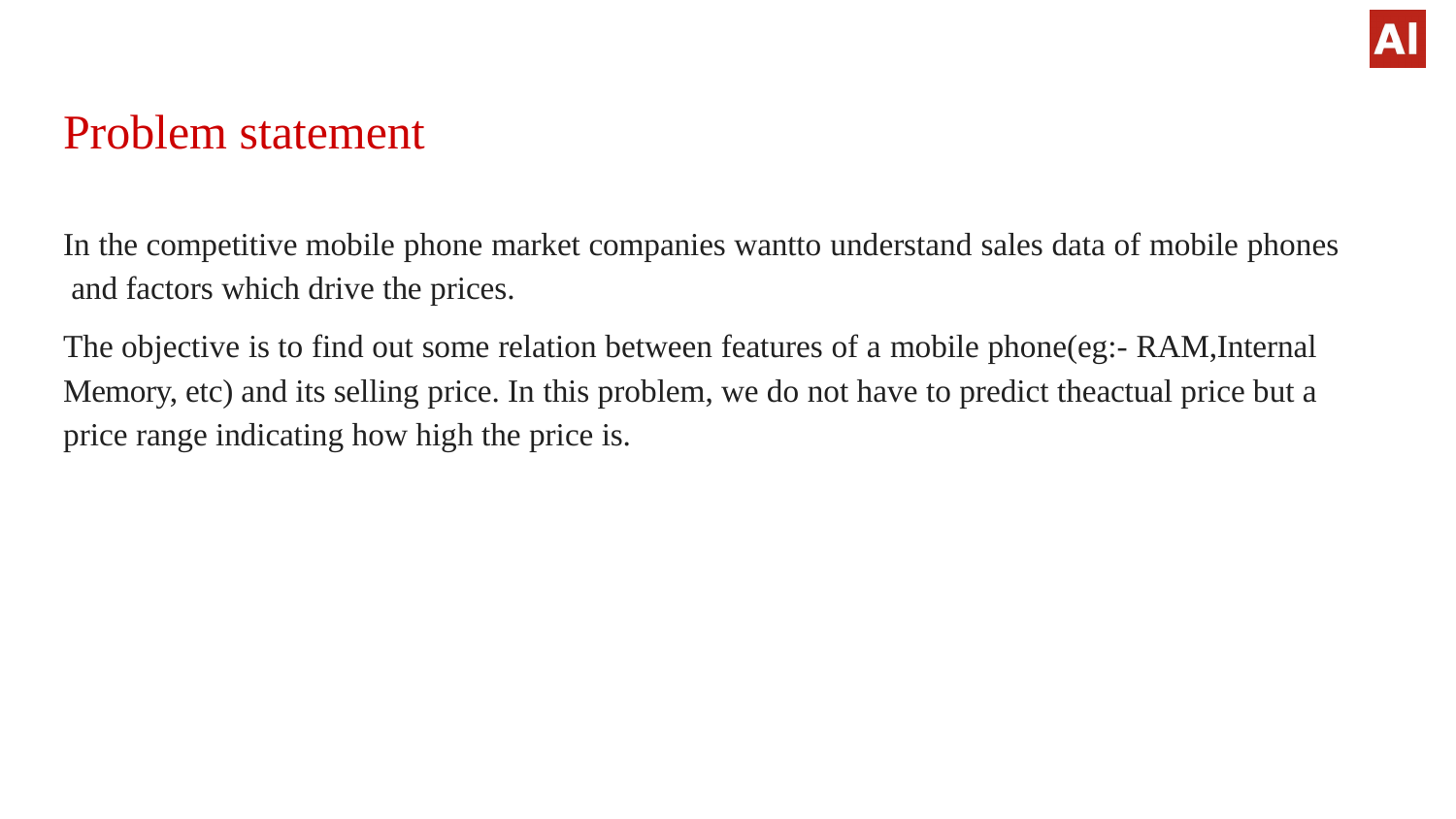

# Problem statement
In the competitive mobile phone market companies wantto understand sales data of mobile phones  and factors which drive the prices.
The objective is to find out some relation between features of a mobile phone(eg:- RAM,Internal  Memory, etc) and its selling price. In this problem, we do not have to predict theactual price but a  price range indicating how high the price is.